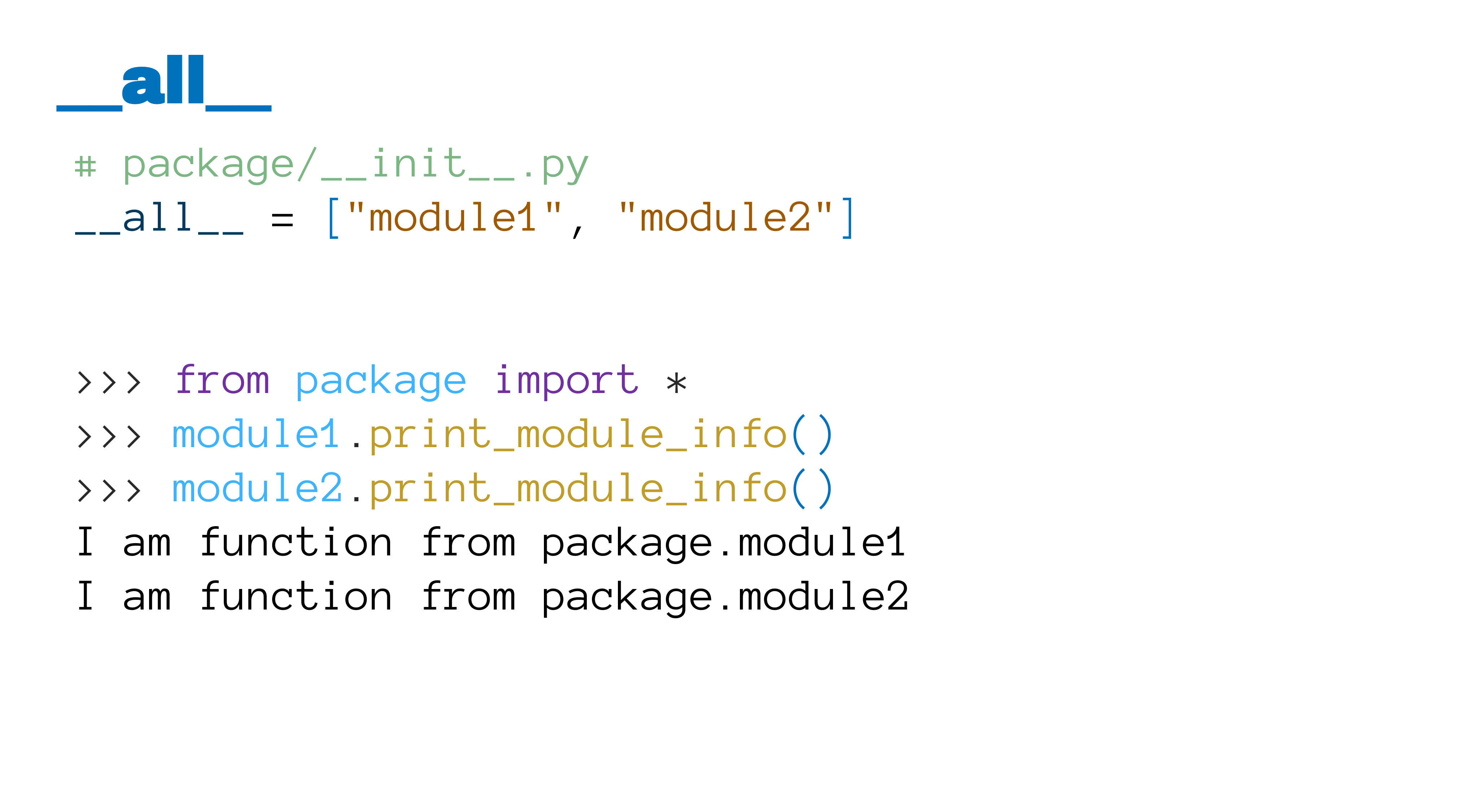

# __all__
# package/__init__.py
__all__ = ["module1", "module2"]

>>> from package import *
>>> module1.print_module_info()
>>> module2.print_module_info()
I am function from package.module1
I am function from package.module2
38